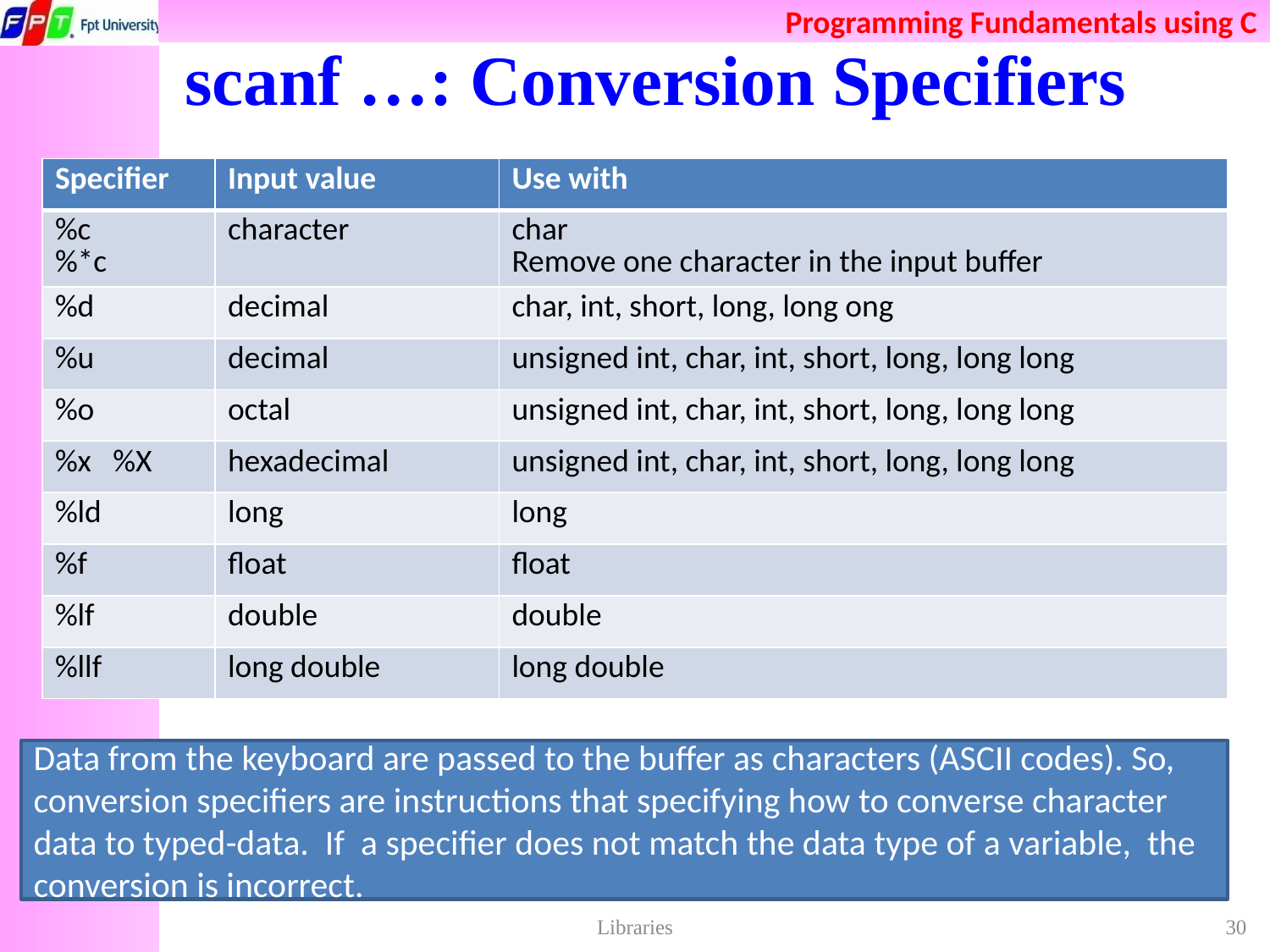

# scanf …: Conversion Specifiers
| Specifier | Input value | Use with |
| --- | --- | --- |
| %c %\*c | character | char Remove one character in the input buffer |
| %d | decimal | char, int, short, long, long ong |
| %u | decimal | unsigned int, char, int, short, long, long long |
| %o | octal | unsigned int, char, int, short, long, long long |
| %x %X | hexadecimal | unsigned int, char, int, short, long, long long |
| %ld | long | long |
| %f | float | float |
| %lf | double | double |
| %llf | long double | long double |
Data from the keyboard are passed to the buffer as characters (ASCII codes). So, conversion specifiers are instructions that specifying how to converse character data to typed-data.  If  a specifier does not match the data type of a variable,  the conversion is incorrect.
Libraries
30